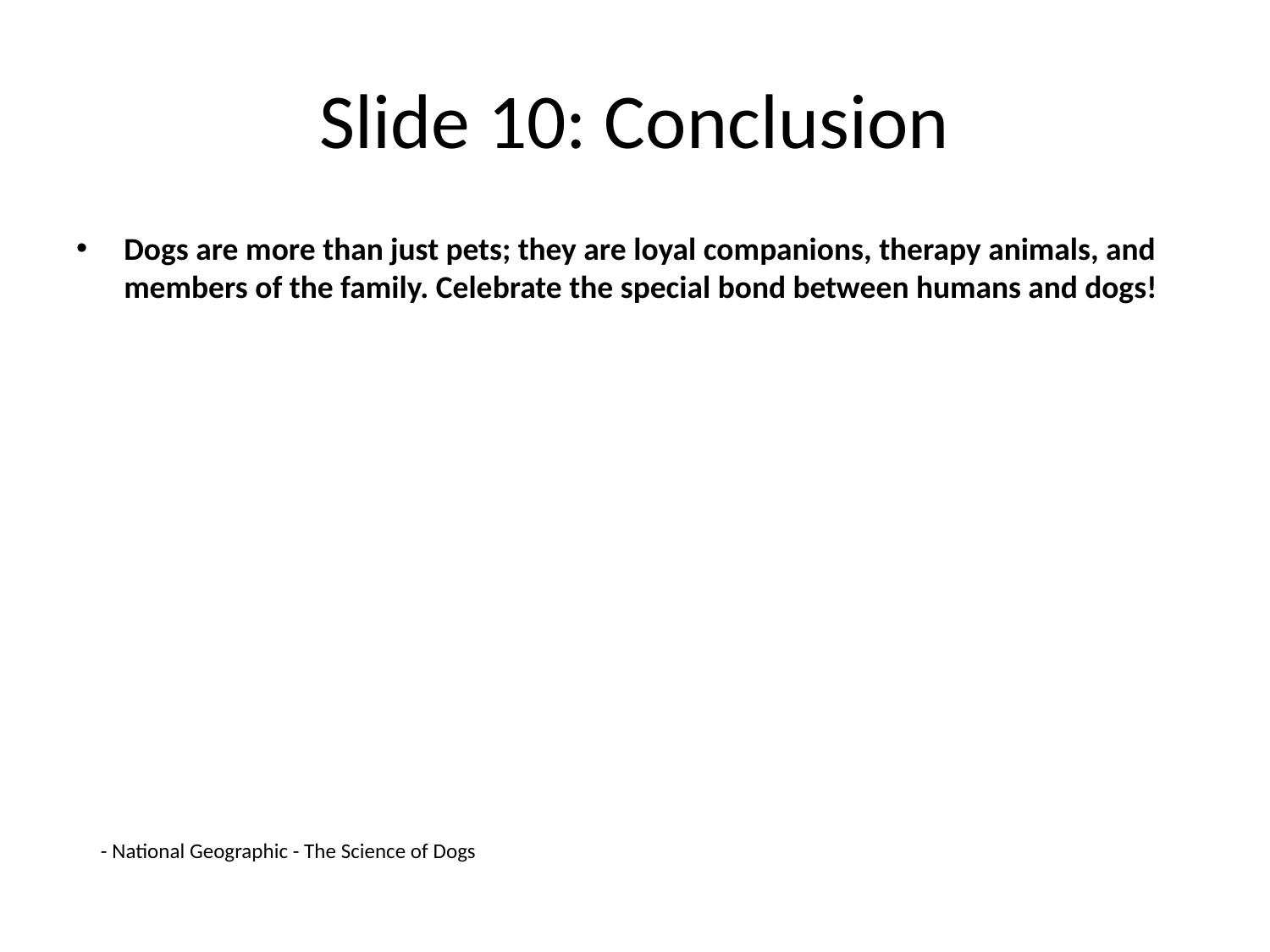

# Slide 10: Conclusion
Dogs are more than just pets; they are loyal companions, therapy animals, and members of the family. Celebrate the special bond between humans and dogs!

- National Geographic - The Science of Dogs